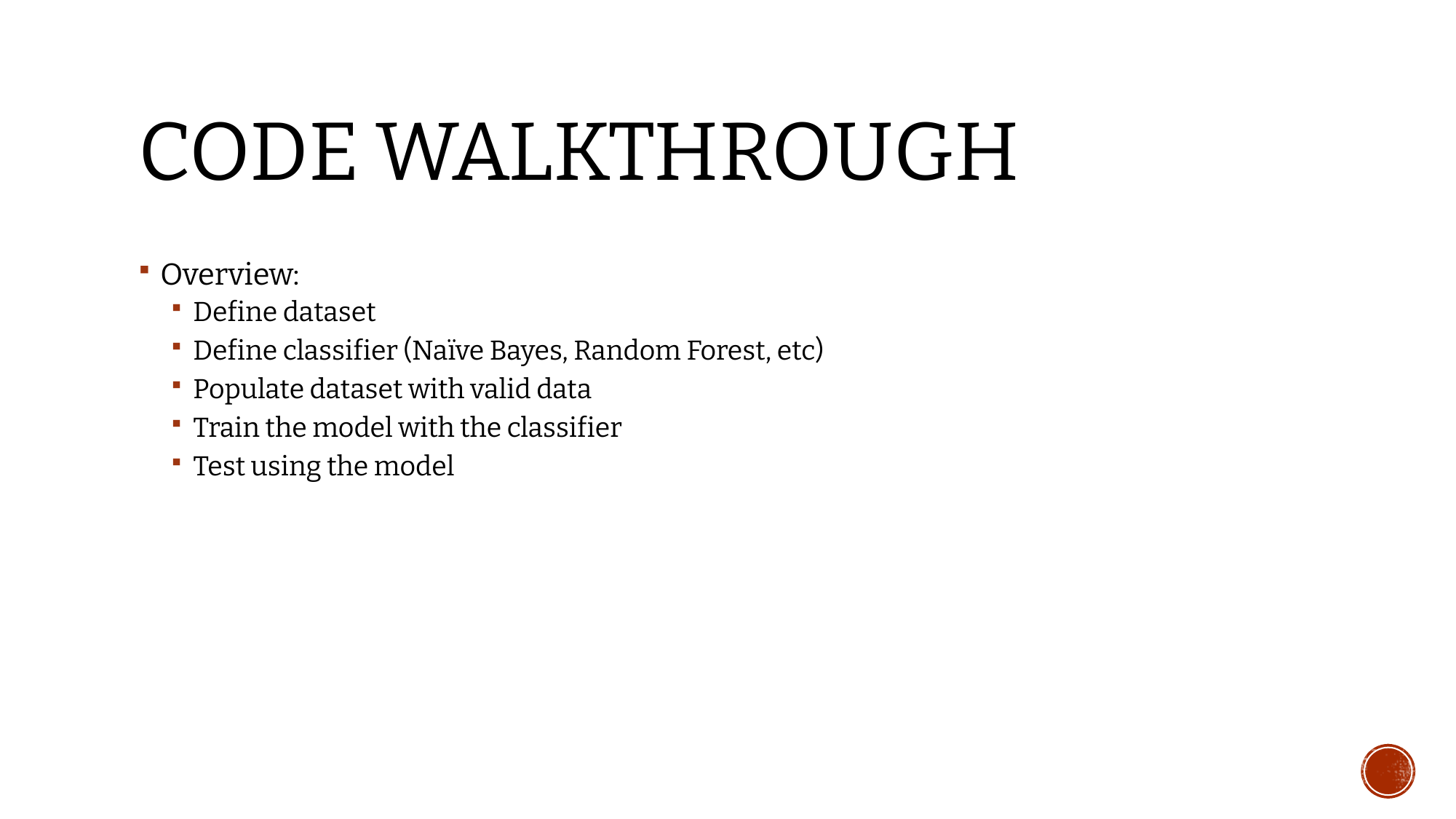

# Code walkthrough
Overview:
Define dataset
Define classifier (Naïve Bayes, Random Forest, etc)
Populate dataset with valid data
Train the model with the classifier
Test using the model